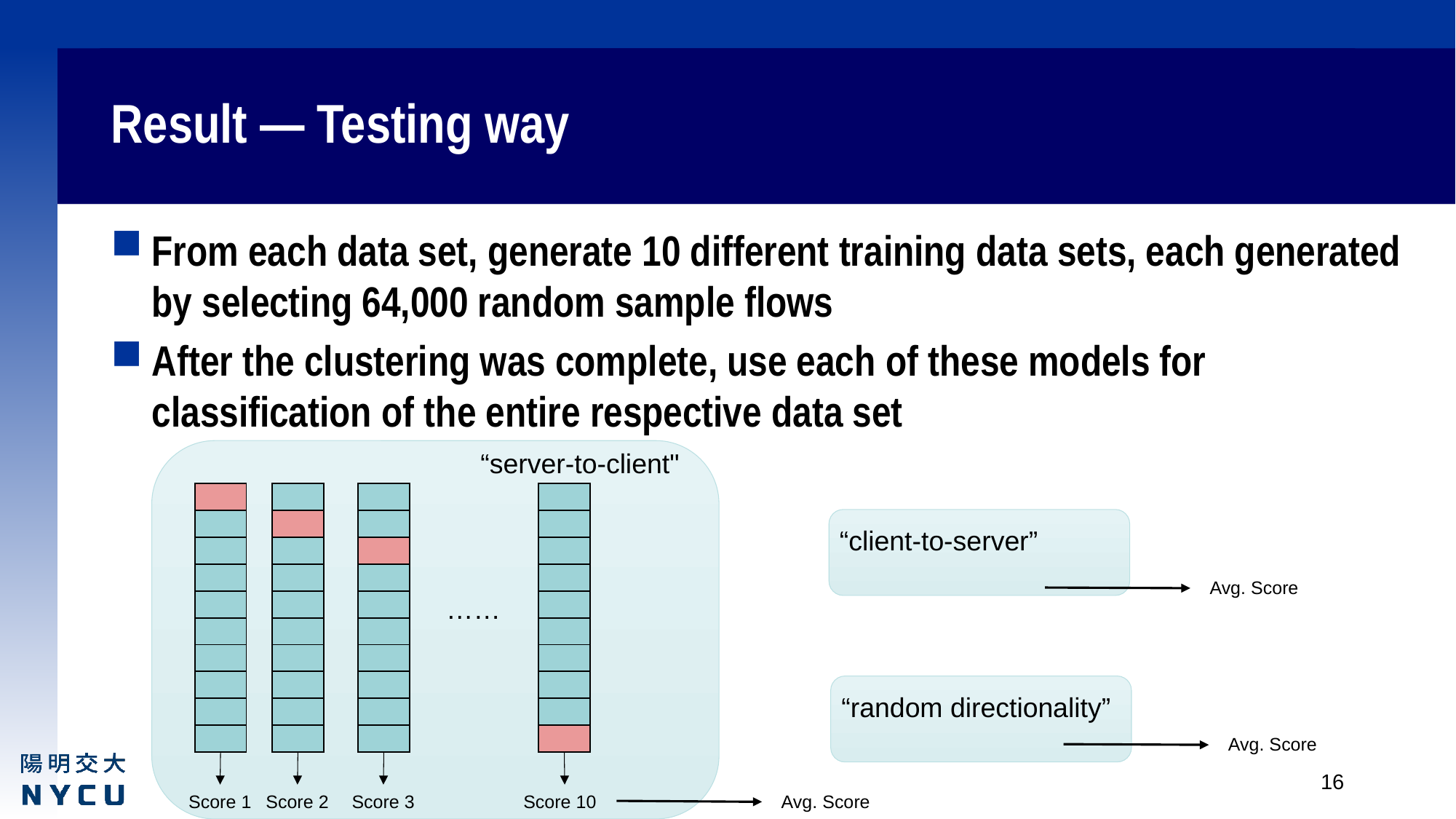

# Result — Testing way
From each data set, generate 10 different training data sets, each generated by selecting 64,000 random sample flows
After the clustering was complete, use each of these models for classification of the entire respective data set

“server-to-client"
|  |
| --- |
|  |
|  |
|  |
|  |
|  |
|  |
|  |
|  |
|  |
|  |
| --- |
|  |
|  |
|  |
|  |
|  |
|  |
|  |
|  |
|  |
|  |
| --- |
|  |
|  |
|  |
|  |
|  |
|  |
|  |
|  |
|  |
|  |
| --- |
|  |
|  |
|  |
|  |
|  |
|  |
|  |
|  |
|  |

“client-to-server”
Avg. Score
……

“random directionality”
Avg. Score
16
Score 1
Score 2
Score 3
Score 10
Avg. Score